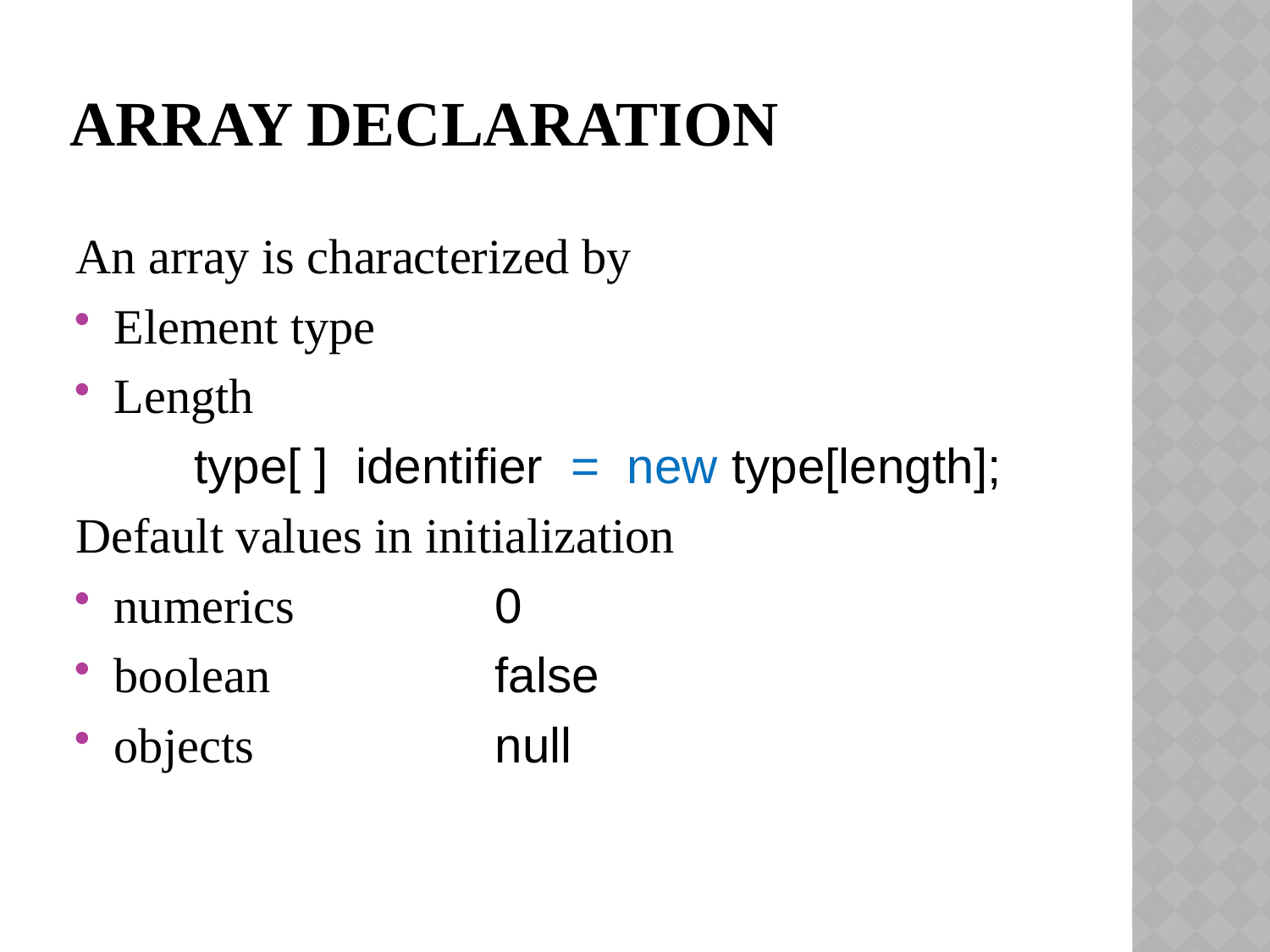

# Array declaration
An array is characterized by
Element type
Length
         type[ ]  identifier  =  new type[length];
Default values in initialization
numerics		0
boolean		false
objects		null